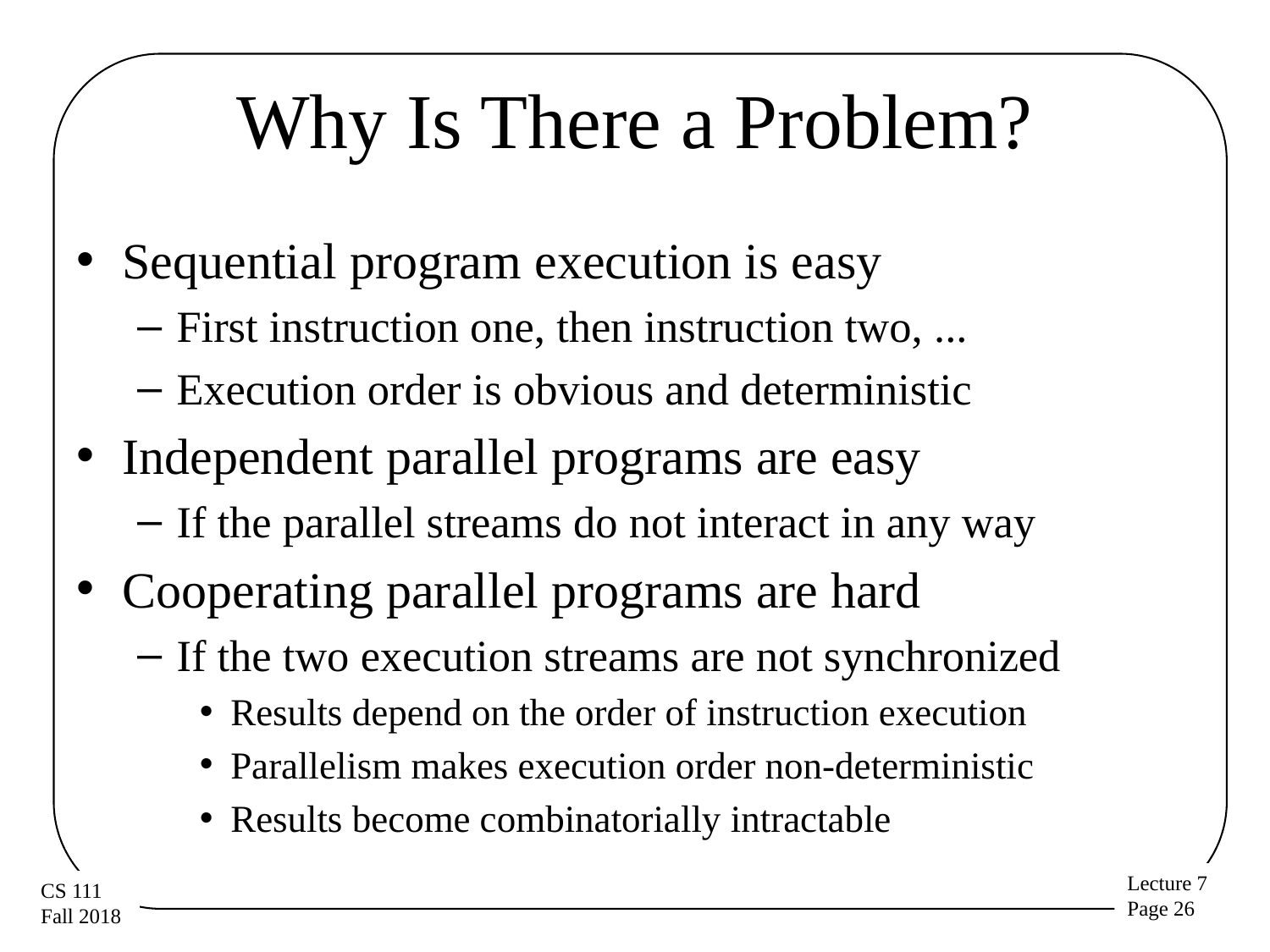

# Why Is There a Problem?
Sequential program execution is easy
First instruction one, then instruction two, ...
Execution order is obvious and deterministic
Independent parallel programs are easy
If the parallel streams do not interact in any way
Cooperating parallel programs are hard
If the two execution streams are not synchronized
Results depend on the order of instruction execution
Parallelism makes execution order non-deterministic
Results become combinatorially intractable